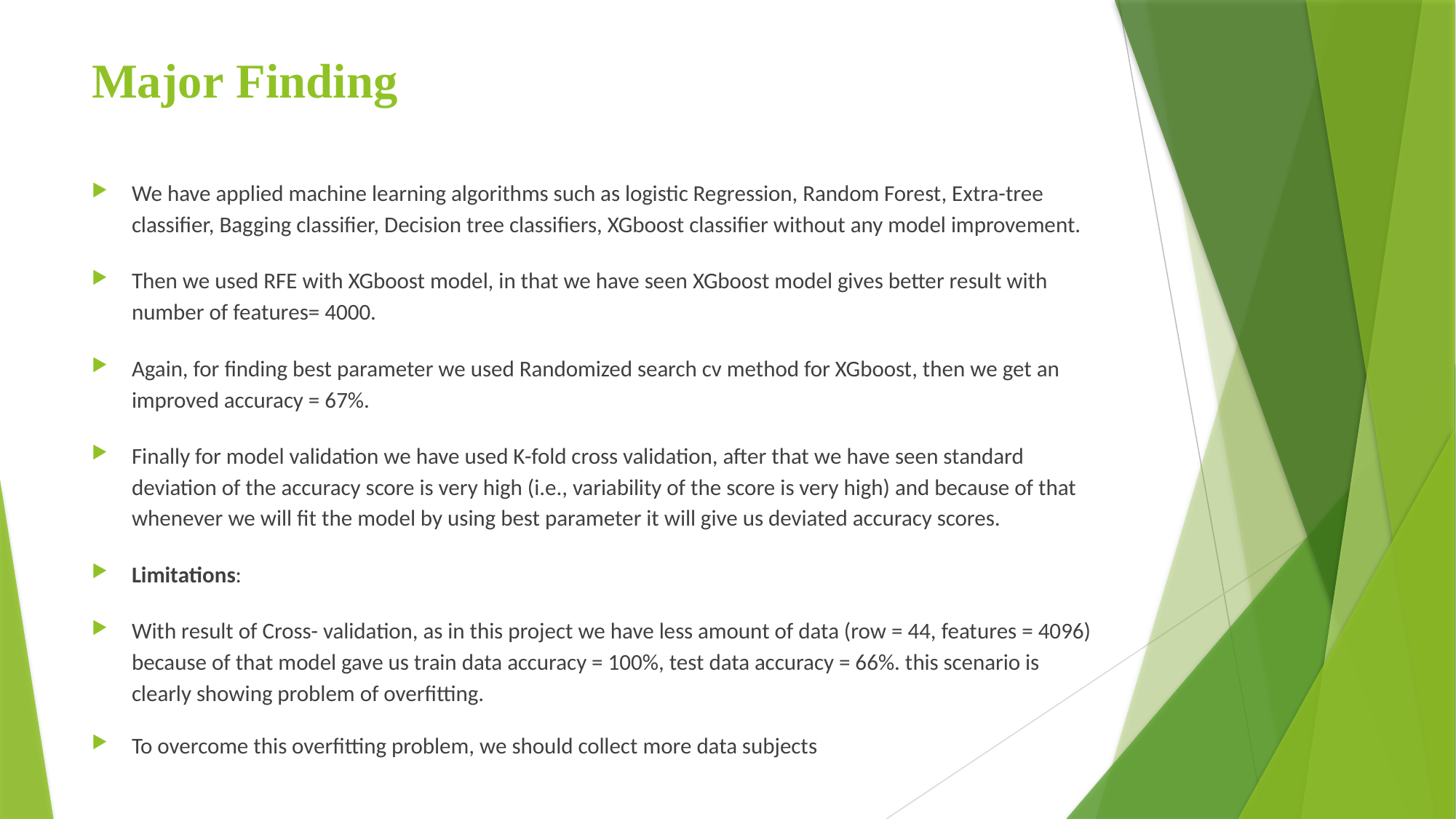

# Major Finding
We have applied machine learning algorithms such as logistic Regression, Random Forest, Extra-tree classifier, Bagging classifier, Decision tree classifiers, XGboost classifier without any model improvement.
Then we used RFE with XGboost model, in that we have seen XGboost model gives better result with number of features= 4000.
Again, for finding best parameter we used Randomized search cv method for XGboost, then we get an improved accuracy = 67%.
Finally for model validation we have used K-fold cross validation, after that we have seen standard deviation of the accuracy score is very high (i.e., variability of the score is very high) and because of that whenever we will fit the model by using best parameter it will give us deviated accuracy scores.
Limitations:
With result of Cross- validation, as in this project we have less amount of data (row = 44, features = 4096) because of that model gave us train data accuracy = 100%, test data accuracy = 66%. this scenario is clearly showing problem of overfitting.
To overcome this overfitting problem, we should collect more data subjects